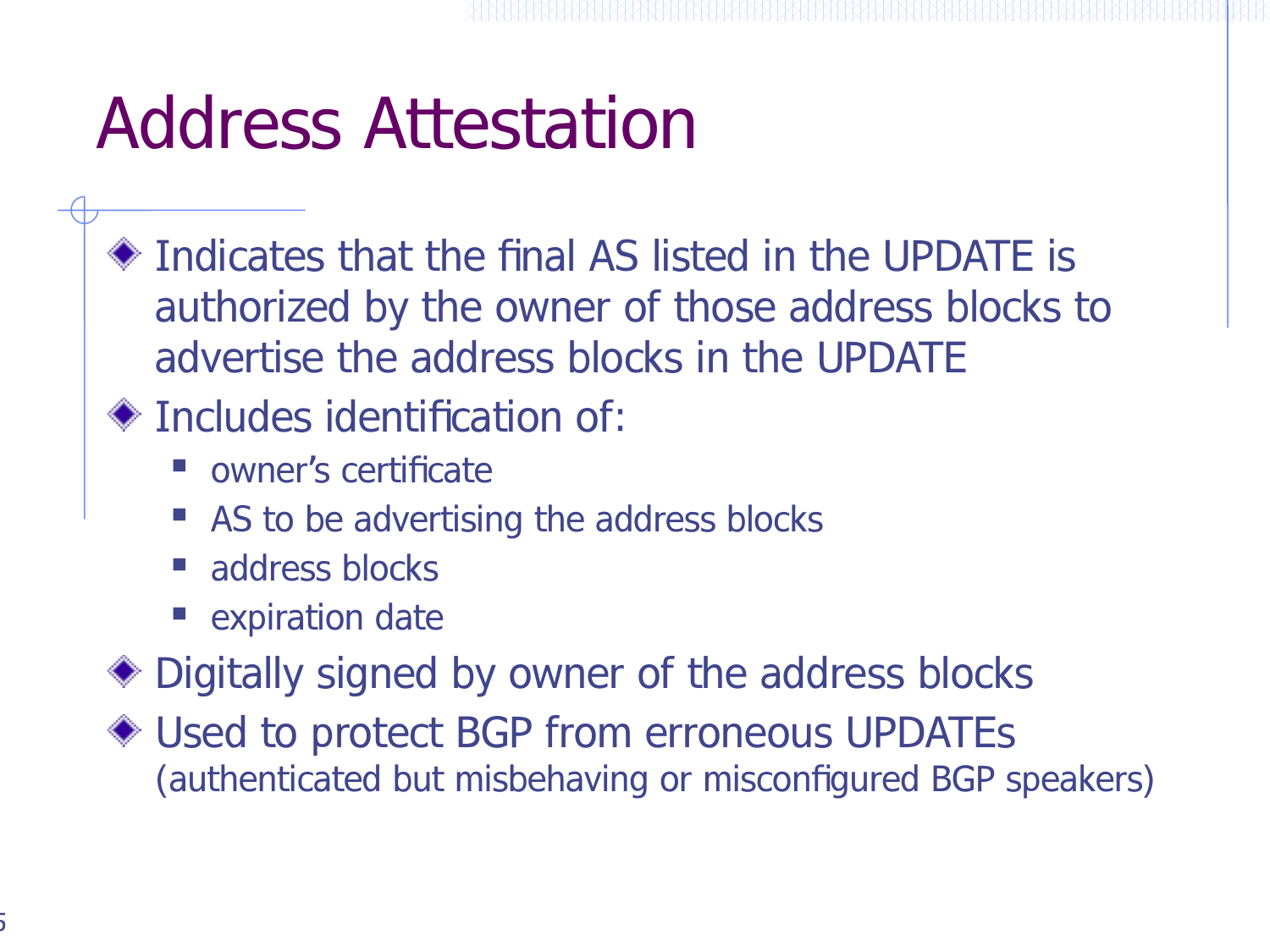

# Address Attestation
Indicates that the final AS listed in the UPDATE is authorized by the owner of those address blocks to advertise the address blocks in the UPDATE
Includes identification of:
owner’s certificate
AS to be advertising the address blocks
address blocks
expiration date
Digitally signed by owner of the address blocks
Used to protect BGP from erroneous UPDATEs (authenticated but misbehaving or misconfigured BGP speakers)